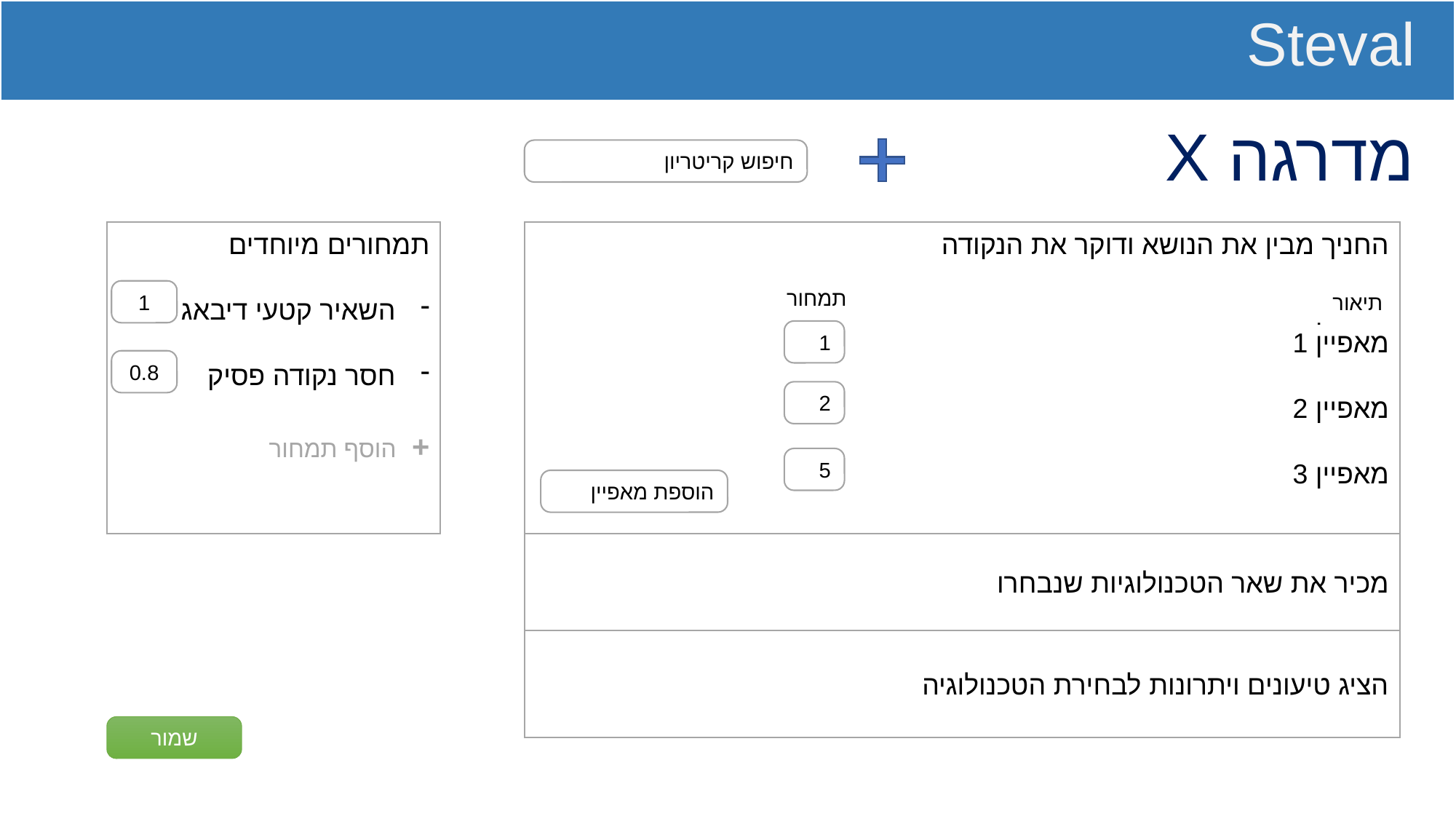

Steval
מדרגה X

חיפוש קריטריון
תמחורים מיוחדים

השאיר קטעי דיבאג

חסר נקודה פסיק

+  הוסף תמחור
החניך מבין את הנושא ודוקר את הנקודה

מאפיין 1
מאפיין 1

מאפיין 2

מאפיין 3

תמחור
1
תיאור
1
0.8
2
5
הוספת מאפיין
מכיר את שאר הטכנולוגיות שנבחרו
הציג טיעונים ויתרונות לבחירת הטכנולוגיה
שמור